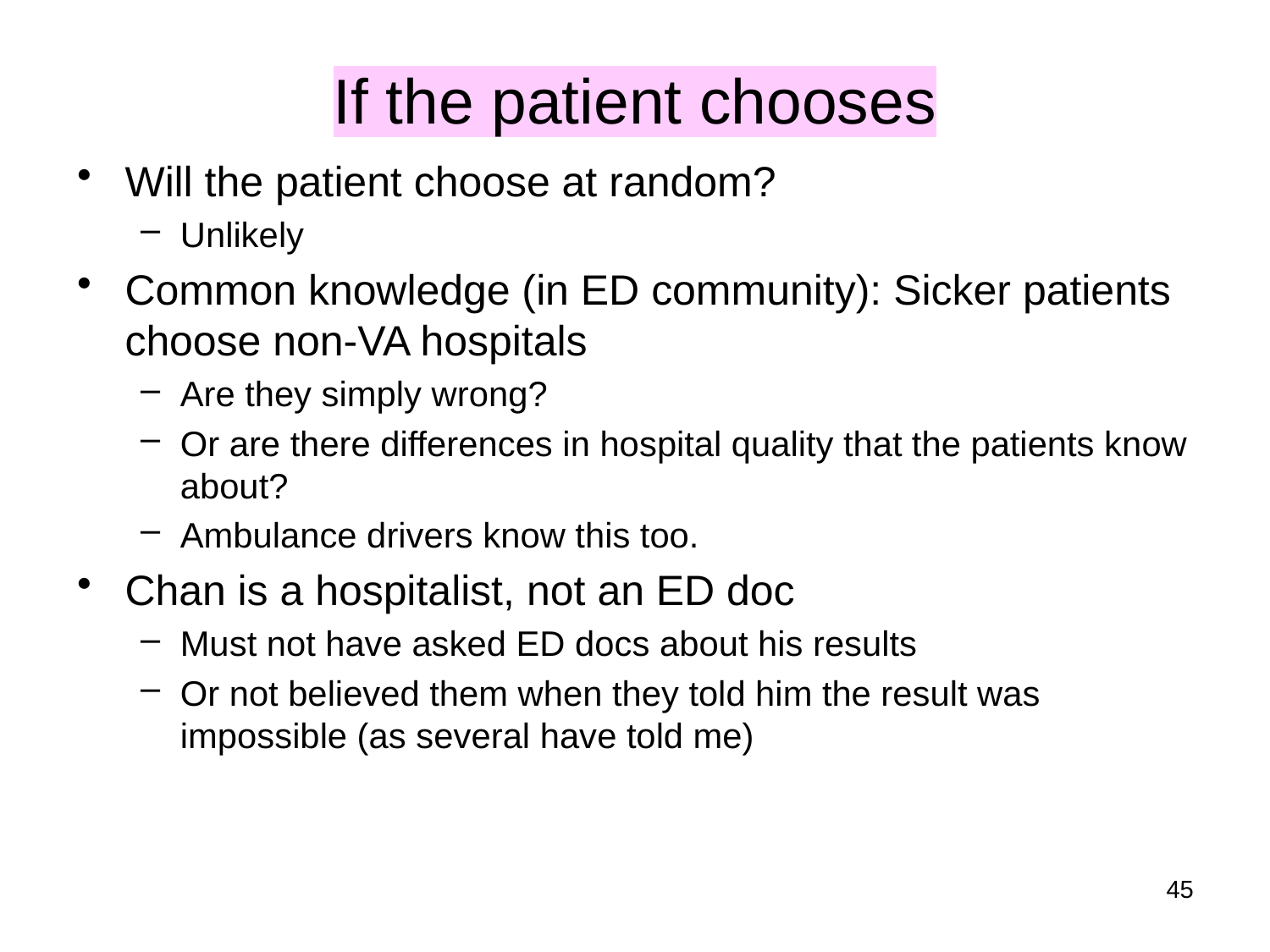

# If the patient chooses
Will the patient choose at random?
Unlikely
Common knowledge (in ED community): Sicker patients choose non-VA hospitals
Are they simply wrong?
Or are there differences in hospital quality that the patients know about?
Ambulance drivers know this too.
Chan is a hospitalist, not an ED doc
Must not have asked ED docs about his results
Or not believed them when they told him the result was impossible (as several have told me)

45